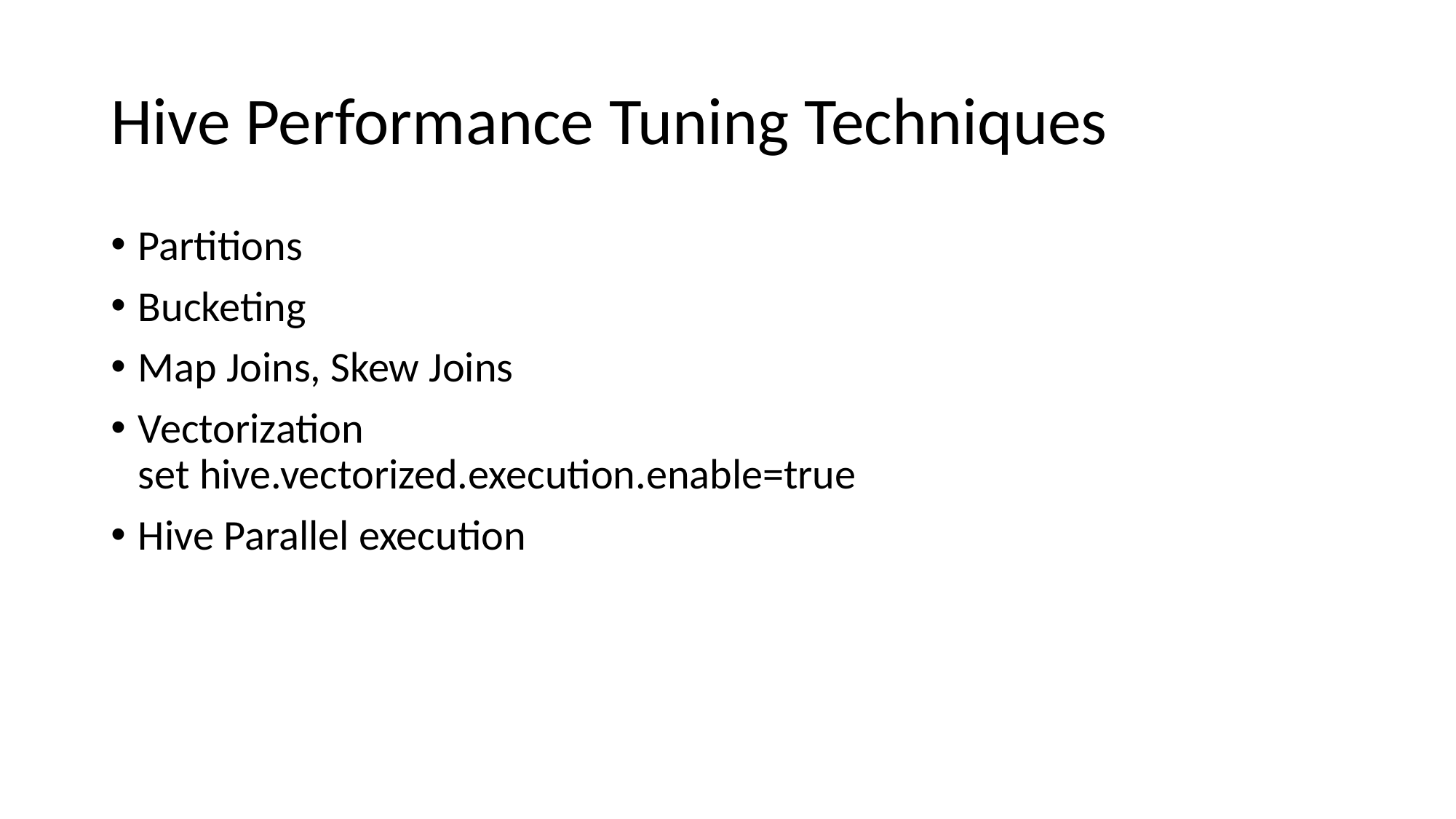

# Hive Performance Tuning Techniques
Partitions
Bucketing
Map Joins, Skew Joins
Vectorization
set hive.vectorized.execution.enable=true
Hive Parallel execution